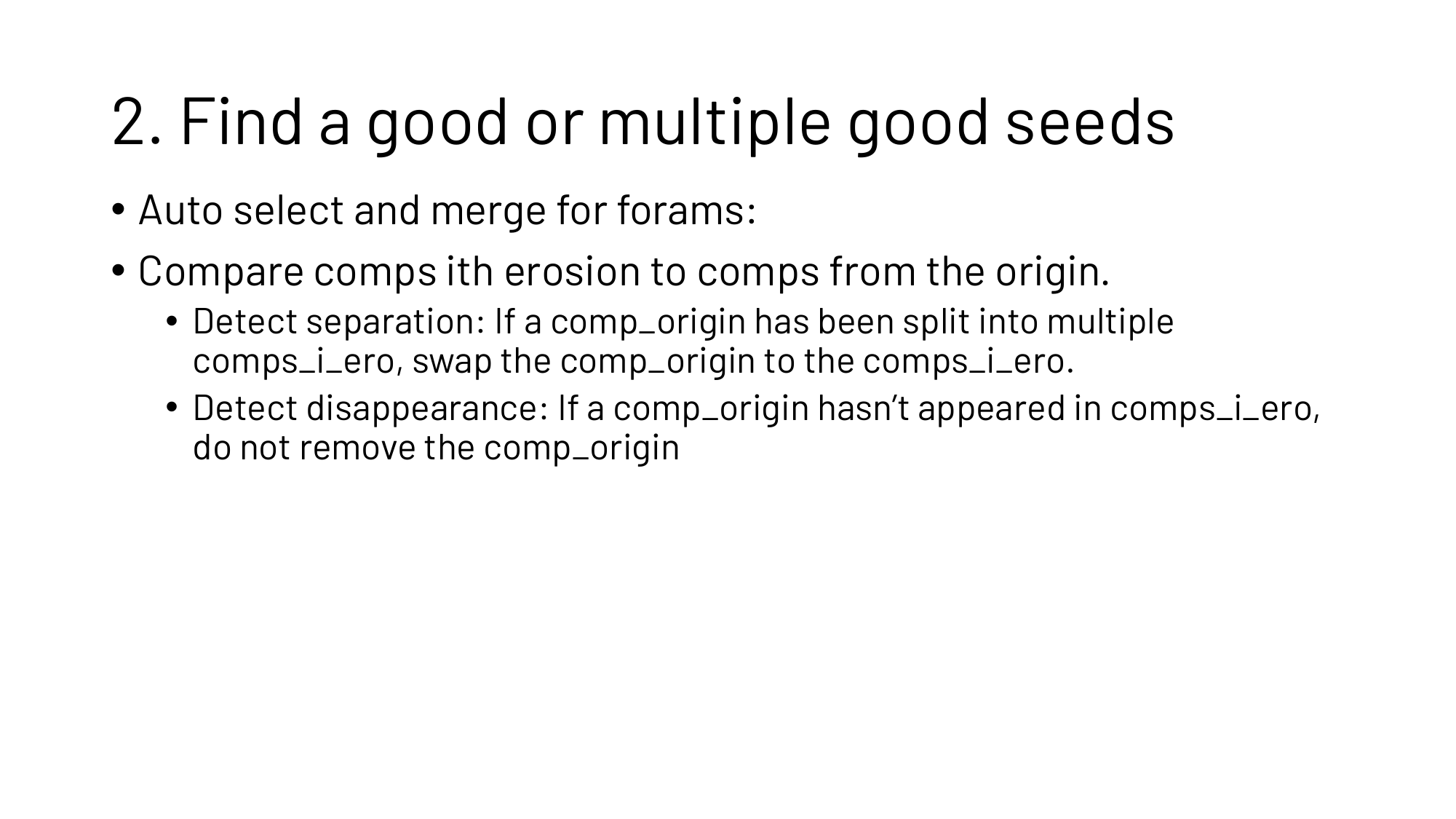

# 2. Find a good or multiple good seeds
Auto select and merge for forams:
Compare comps ith erosion to comps from the origin.
Detect separation: If a comp_origin has been split into multiple comps_i_ero, swap the comp_origin to the comps_i_ero.
Detect disappearance: If a comp_origin hasn’t appeared in comps_i_ero, do not remove the comp_origin